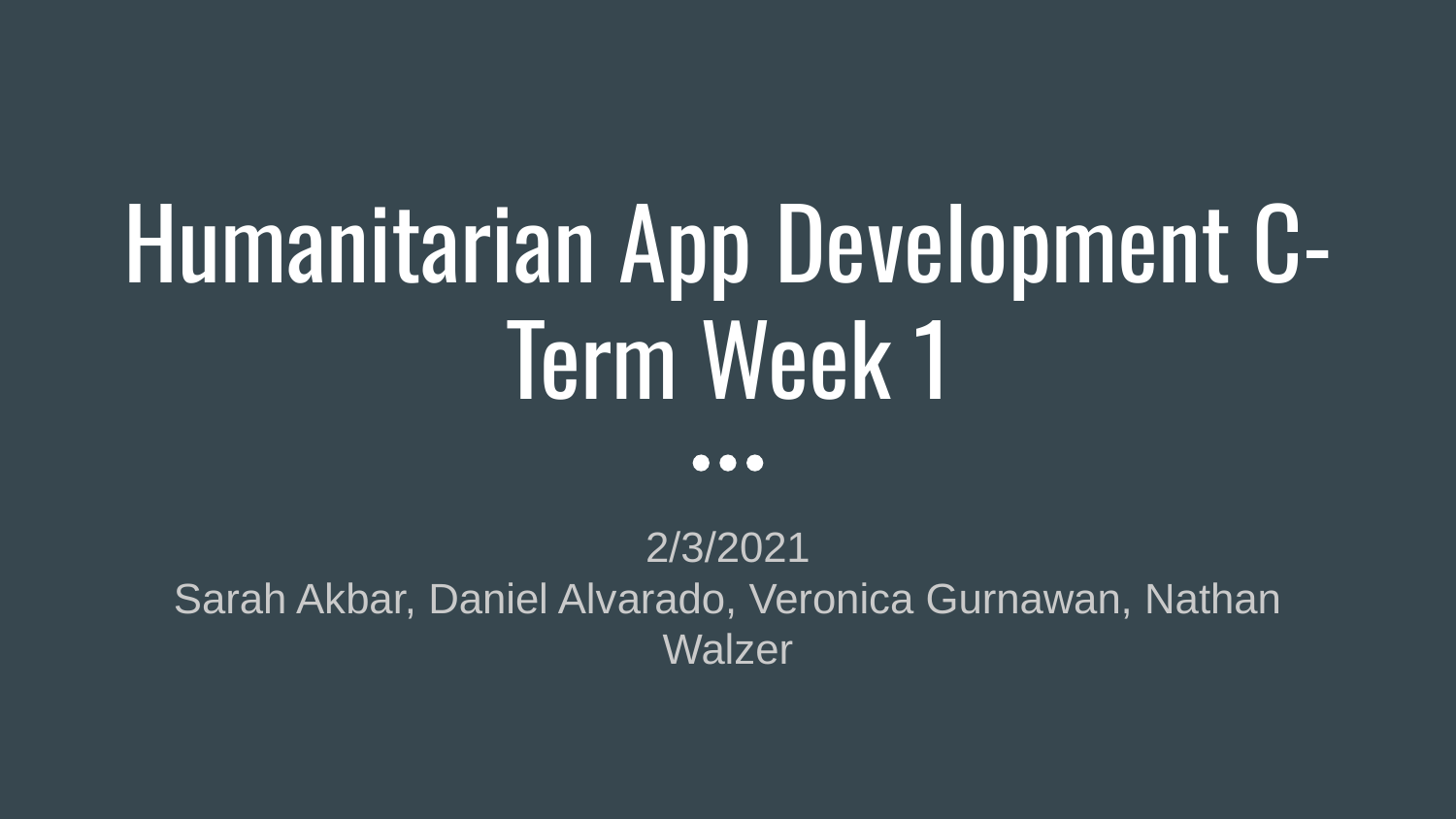

# Humanitarian App Development C-Term Week 1
2/3/2021
Sarah Akbar, Daniel Alvarado, Veronica Gurnawan, Nathan Walzer